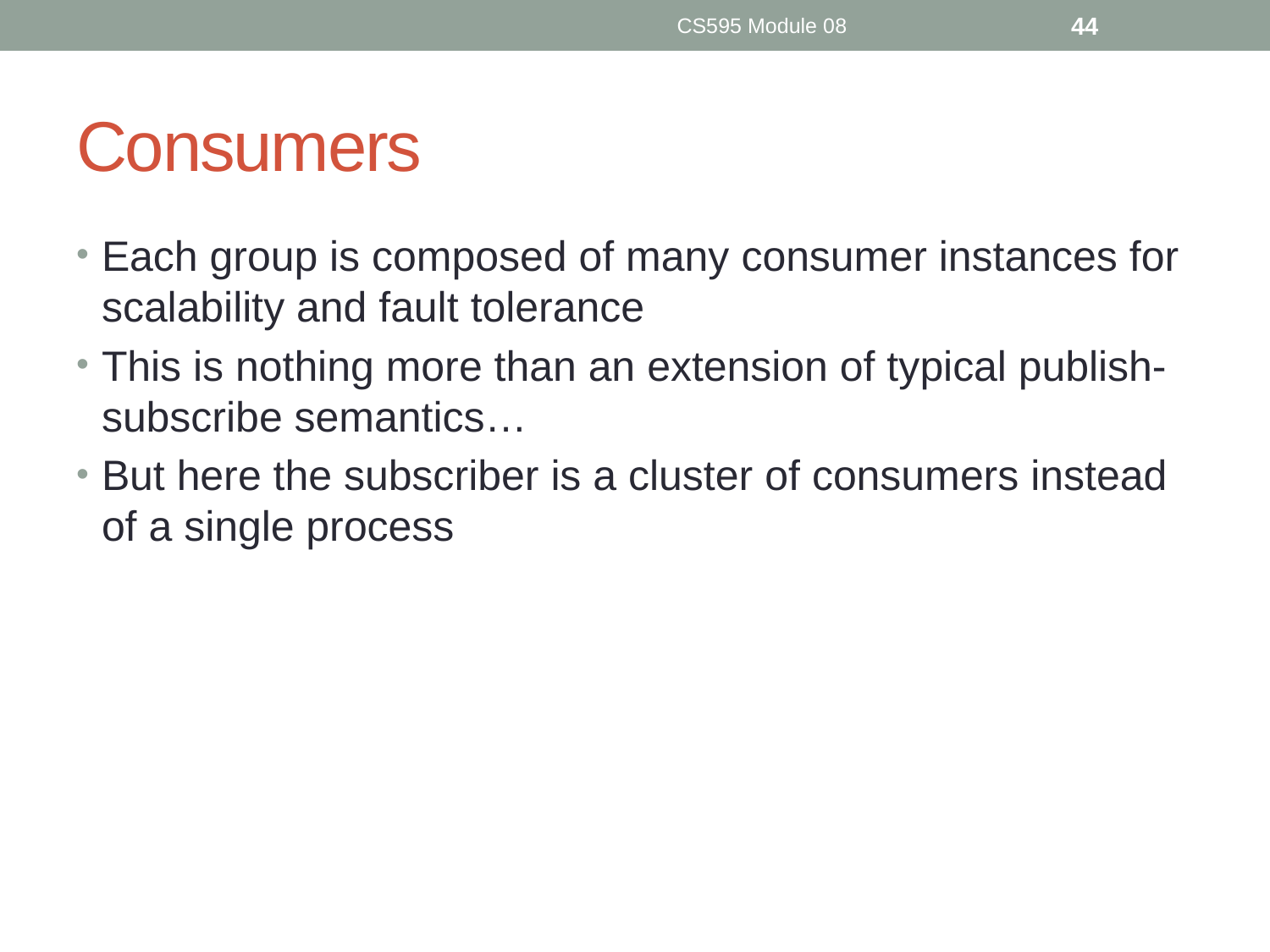

CS595 Module 08
44
# Consumers
Each group is composed of many consumer instances for scalability and fault tolerance
This is nothing more than an extension of typical publish-subscribe semantics…
But here the subscriber is a cluster of consumers instead of a single process